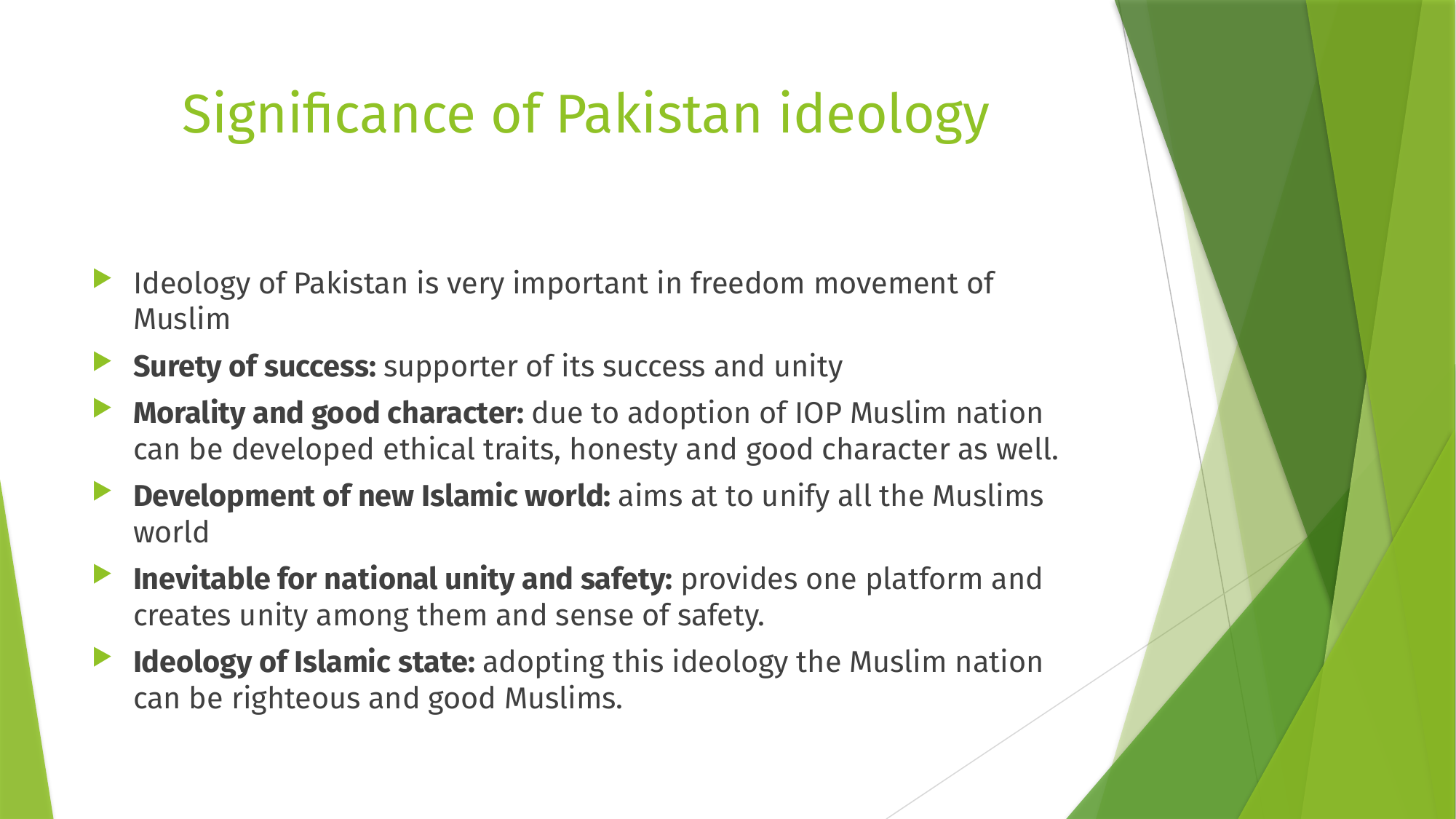

# Significance of Pakistan ideology
Ideology of Pakistan is very important in freedom movement of Muslim
Surety of success: supporter of its success and unity
Morality and good character: due to adoption of IOP Muslim nation can be developed ethical traits, honesty and good character as well.
Development of new Islamic world: aims at to unify all the Muslims world
Inevitable for national unity and safety: provides one platform and creates unity among them and sense of safety.
Ideology of Islamic state: adopting this ideology the Muslim nation can be righteous and good Muslims.